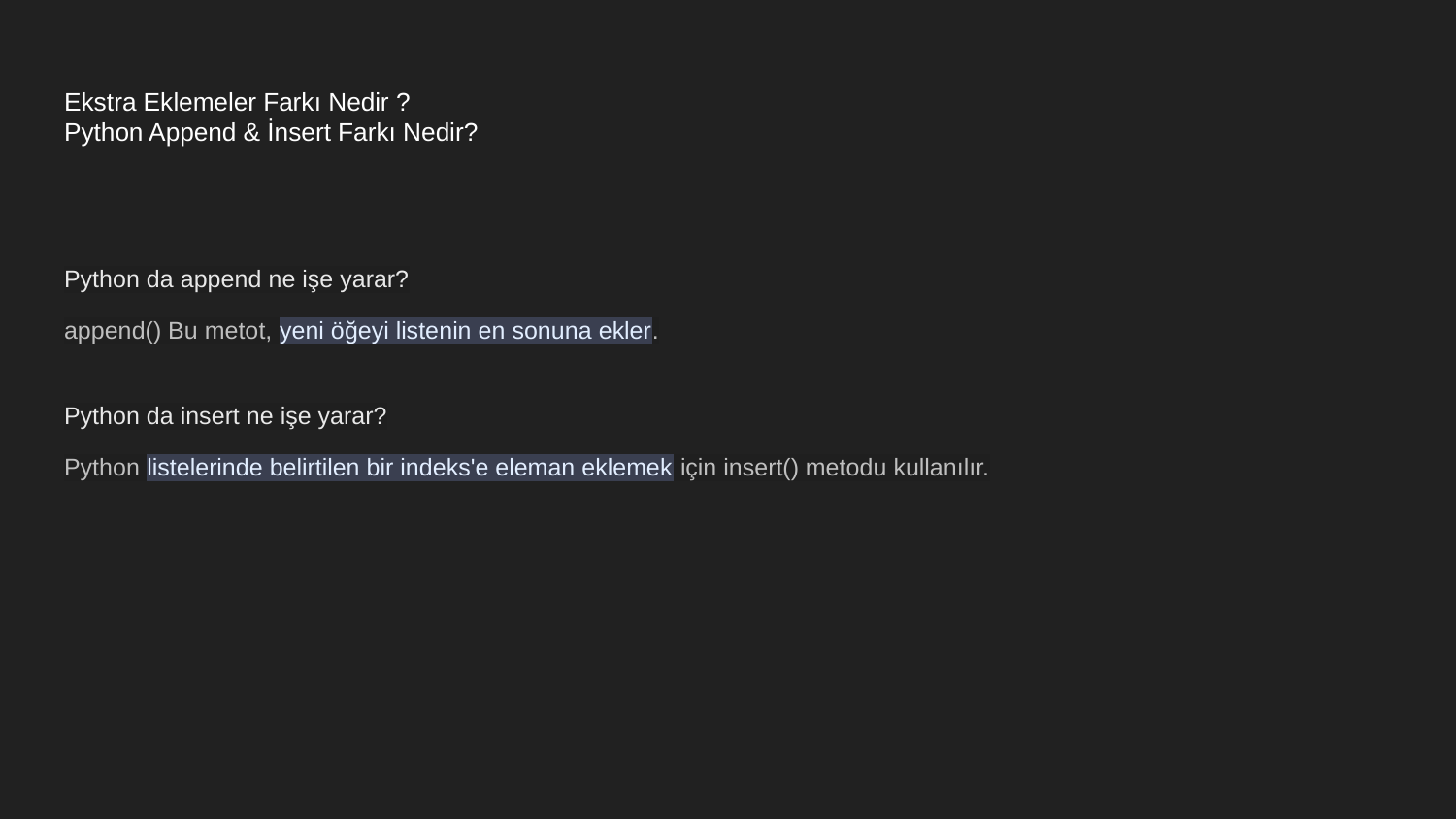

# Ekstra Eklemeler Farkı Nedir ?
Python Append & İnsert Farkı Nedir?
Python da append ne işe yarar?
append() Bu metot, yeni öğeyi listenin en sonuna ekler.

Python da insert ne işe yarar?
Python listelerinde belirtilen bir indeks'e eleman eklemek için insert() metodu kullanılır.